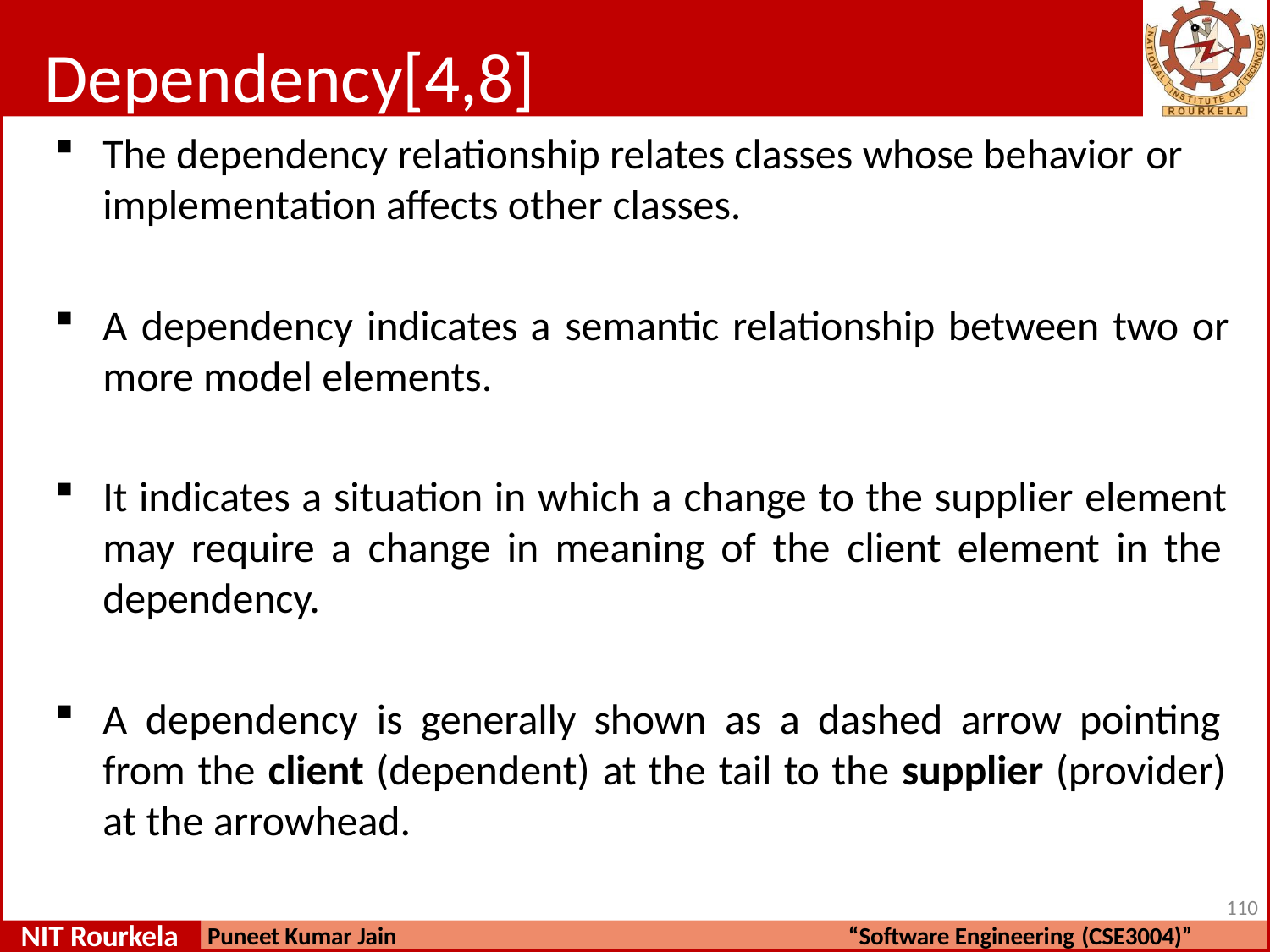

# Dependency[4,8]
The dependency relationship relates classes whose behavior or
implementation affects other classes.

A dependency indicates a semantic relationship between two or
more model elements.

It indicates a situation in which a change to the supplier element  may require a change in meaning of the client element in the  dependency.

A dependency is generally shown as a dashed arrow pointing  from the client (dependent) at the tail to the supplier (provider)  at the arrowhead.
110
NIT Rourkela
Puneet Kumar Jain
“Software Engineering (CSE3004)”